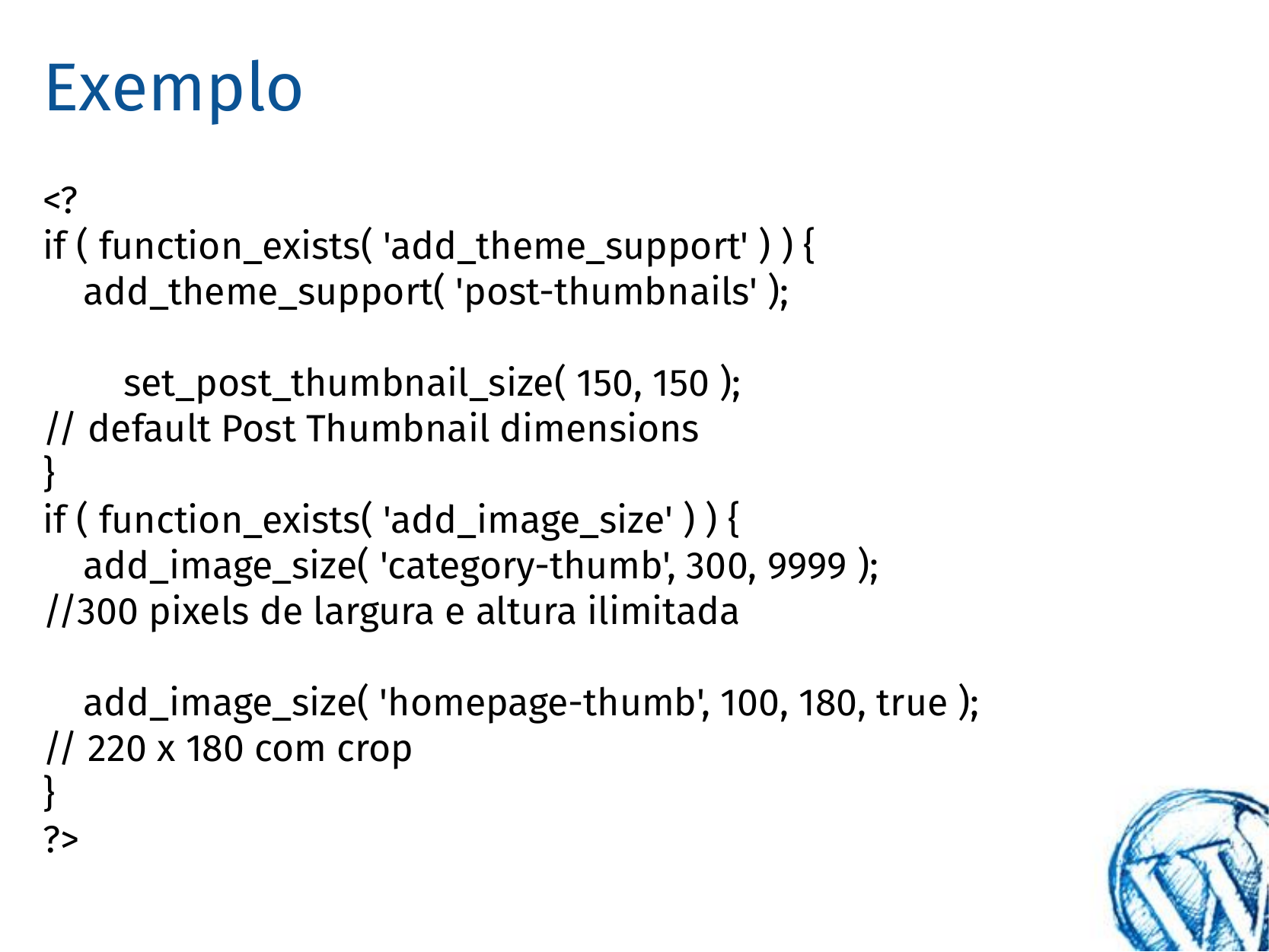

# Exemplo
<?
if ( function_exists( 'add_theme_support' ) ) {
    add_theme_support( 'post-thumbnails' );
        set_post_thumbnail_size( 150, 150 );
// default Post Thumbnail dimensions  
}
if ( function_exists( 'add_image_size' ) ) {
    add_image_size( 'category-thumb', 300, 9999 );
//300 pixels de largura e altura ilimitada
    add_image_size( 'homepage-thumb', 100, 180, true );
// 220 x 180 com crop
}
?>